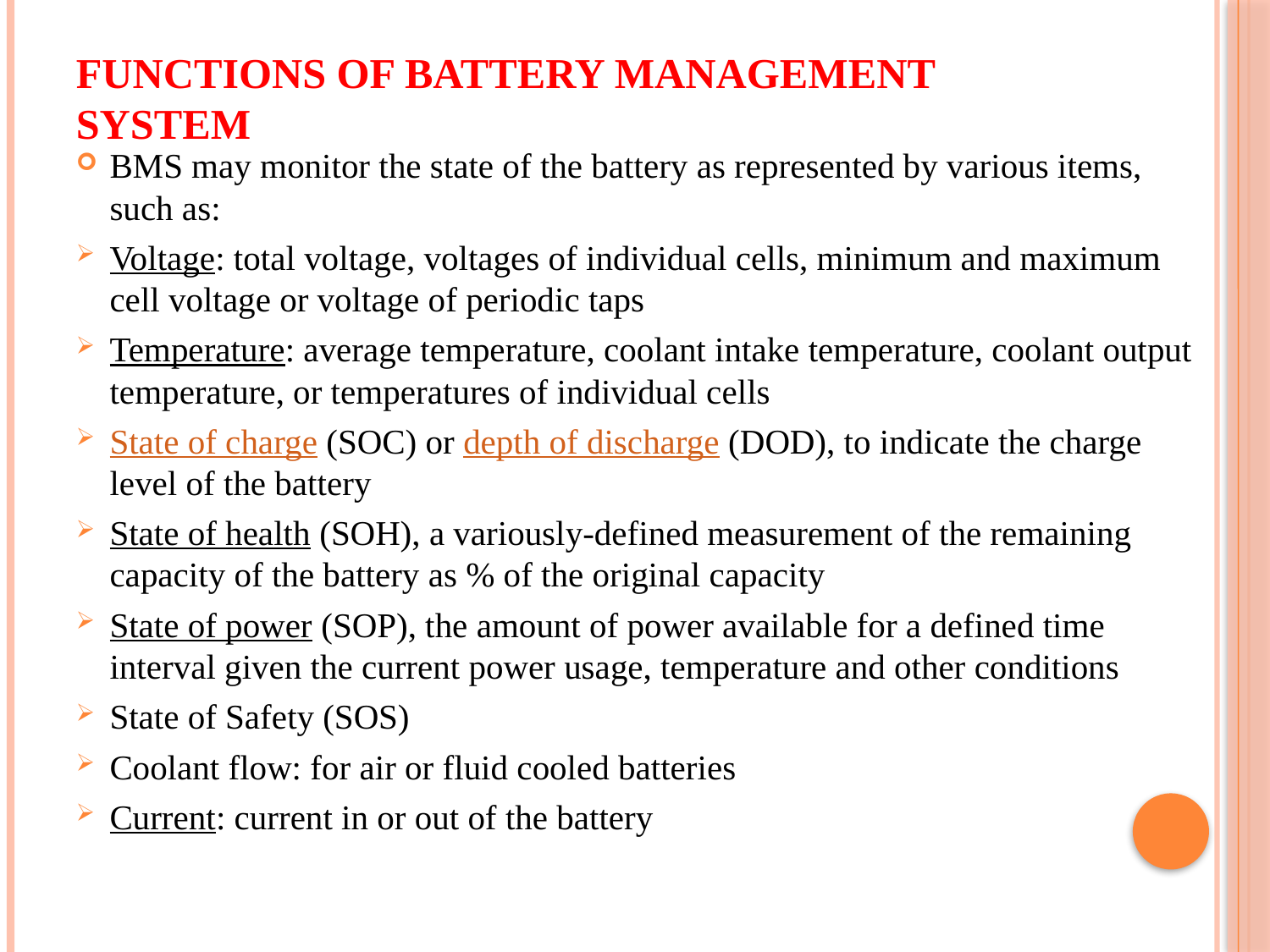

# Functions of Battery management system
BMS may monitor the state of the battery as represented by various items, such as:
Voltage: total voltage, voltages of individual cells, minimum and maximum cell voltage or voltage of periodic taps
Temperature: average temperature, coolant intake temperature, coolant output temperature, or temperatures of individual cells
State of charge (SOC) or depth of discharge (DOD), to indicate the charge level of the battery
State of health (SOH), a variously-defined measurement of the remaining capacity of the battery as % of the original capacity
State of power (SOP), the amount of power available for a defined time interval given the current power usage, temperature and other conditions
State of Safety (SOS)
Coolant flow: for air or fluid cooled batteries
Current: current in or out of the battery